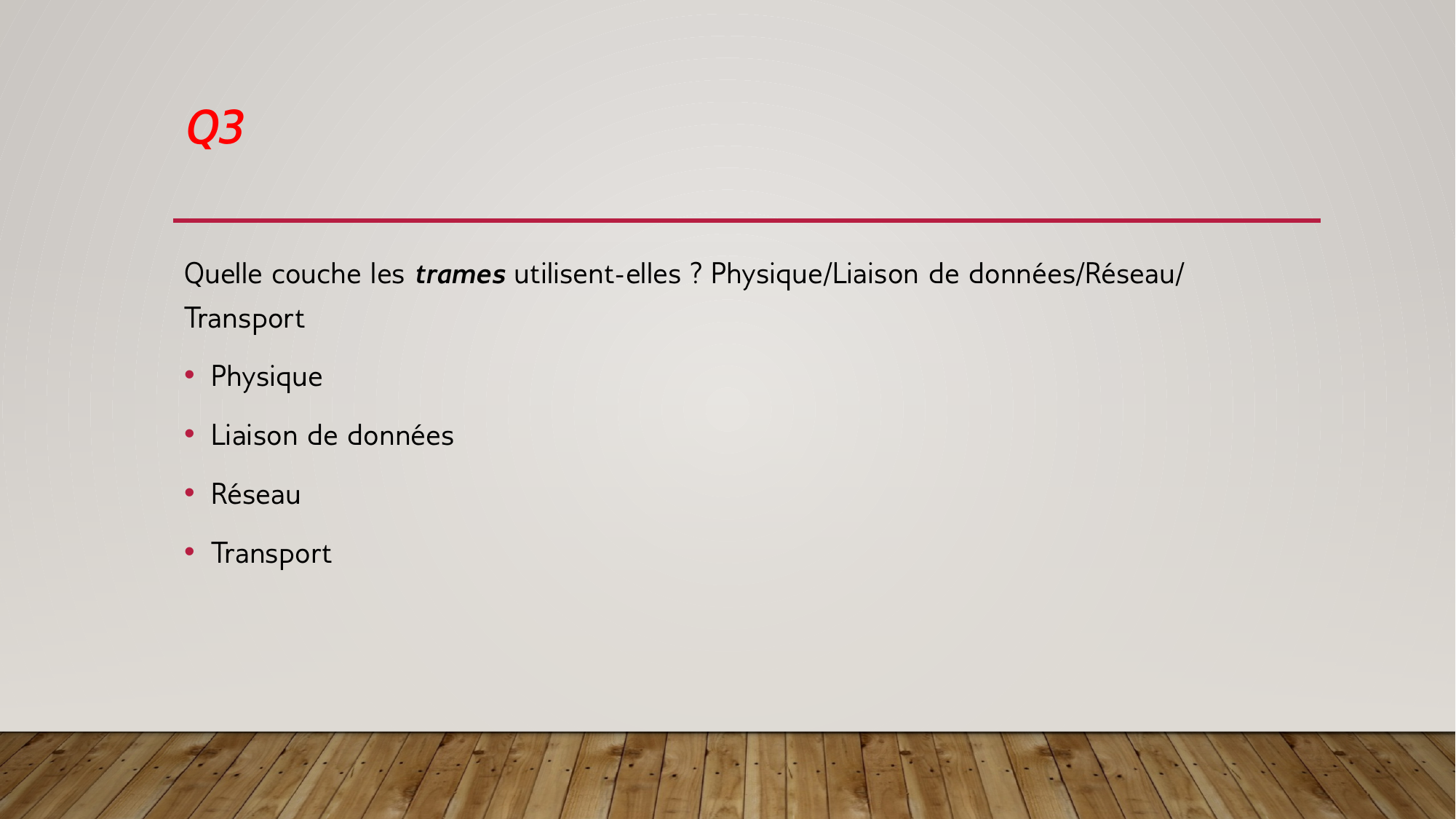

# Q3
Quelle couche les trames utilisent-elles ? Physique/Liaison de données/Réseau/ Transport
Physique
Liaison de données
Réseau
Transport